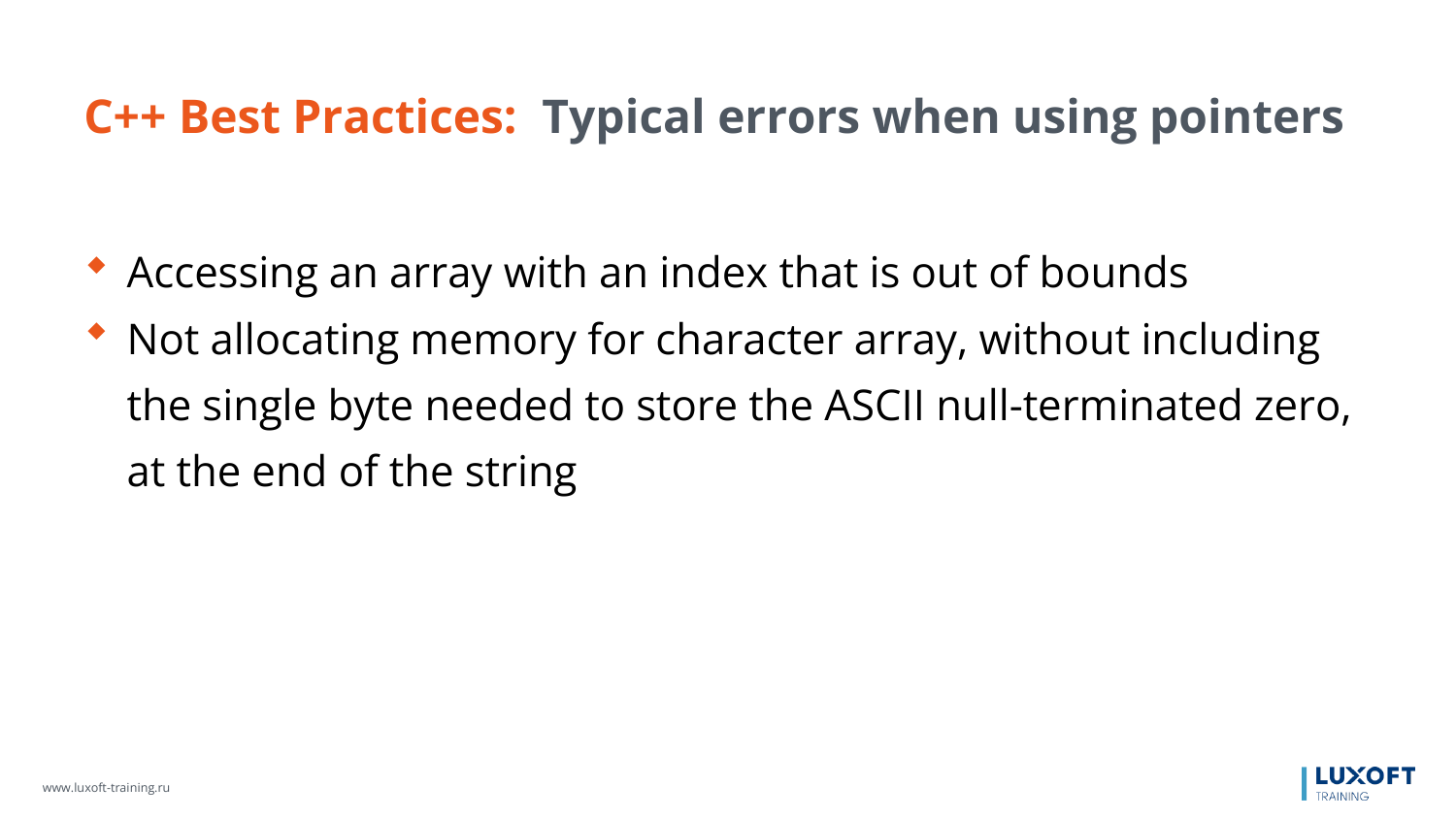

C++ Best Practices:  Typical errors when using pointers
Accessing an array with an index that is out of bounds
Not allocating memory for character array, without including the single byte needed to store the ASCII null-terminated zero, at the end of the string